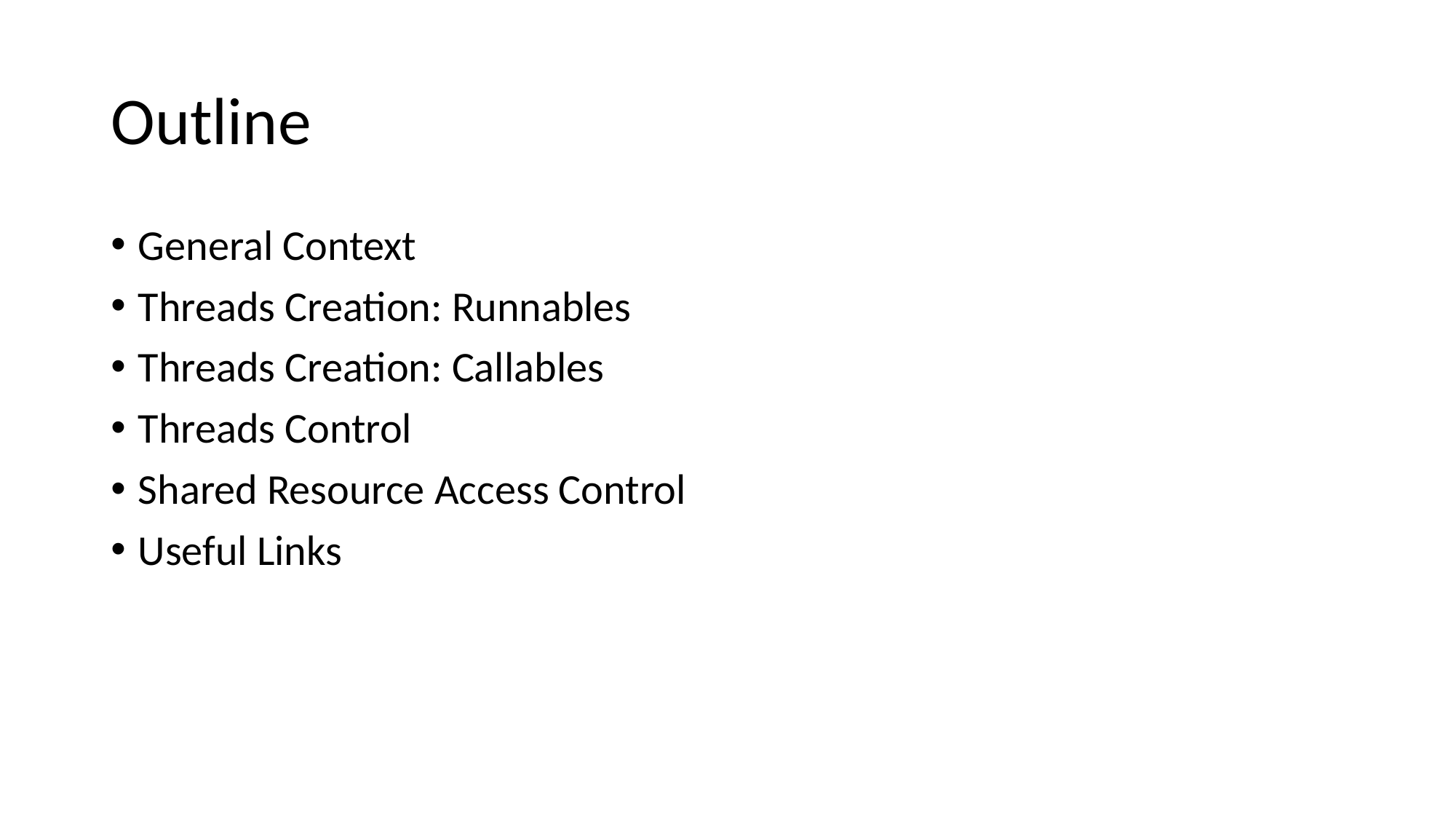

# Outline
General Context
Threads Creation: Runnables
Threads Creation: Callables
Threads Control
Shared Resource Access Control
Useful Links